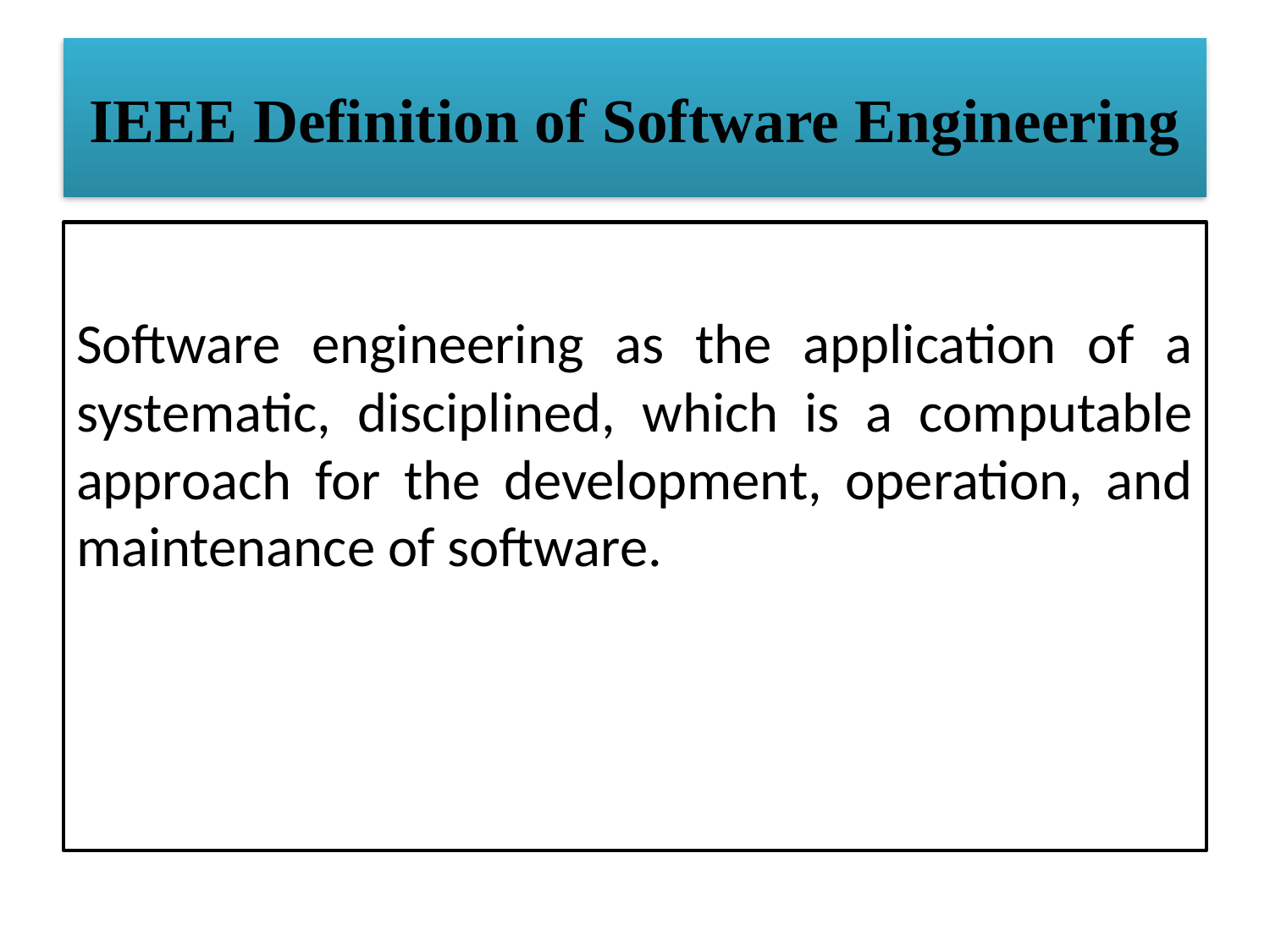

# IEEE Definition of Software Engineering

Software engineering as the application of a systematic, disciplined, which is a computable approach for the development, operation, and maintenance of software.